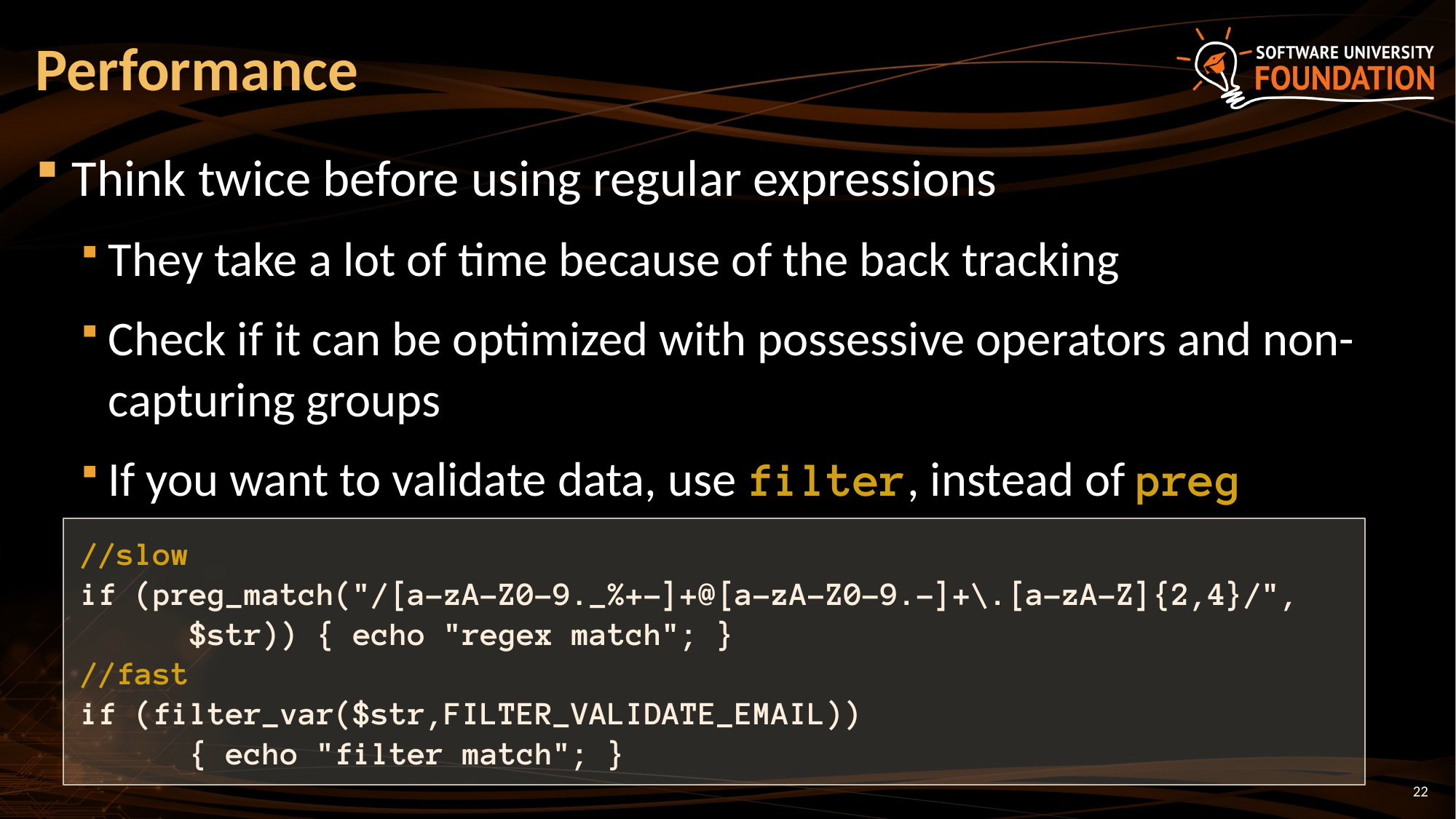

# Performance
Think twice before using regular expressions
They take a lot of time because of the back tracking
Check if it can be optimized with possessive operators and non-capturing groups
If you want to validate data, use filter, instead of preg
//slow
if (preg_match("/[a-zA-Z0-9._%+-]+@[a-zA-Z0-9.-]+\.[a-zA-Z]{2,4}/", 	$str)) { echo "regex match"; }
//fast
if (filter_var($str,FILTER_VALIDATE_EMAIL))
	{ echo "filter match"; }
22